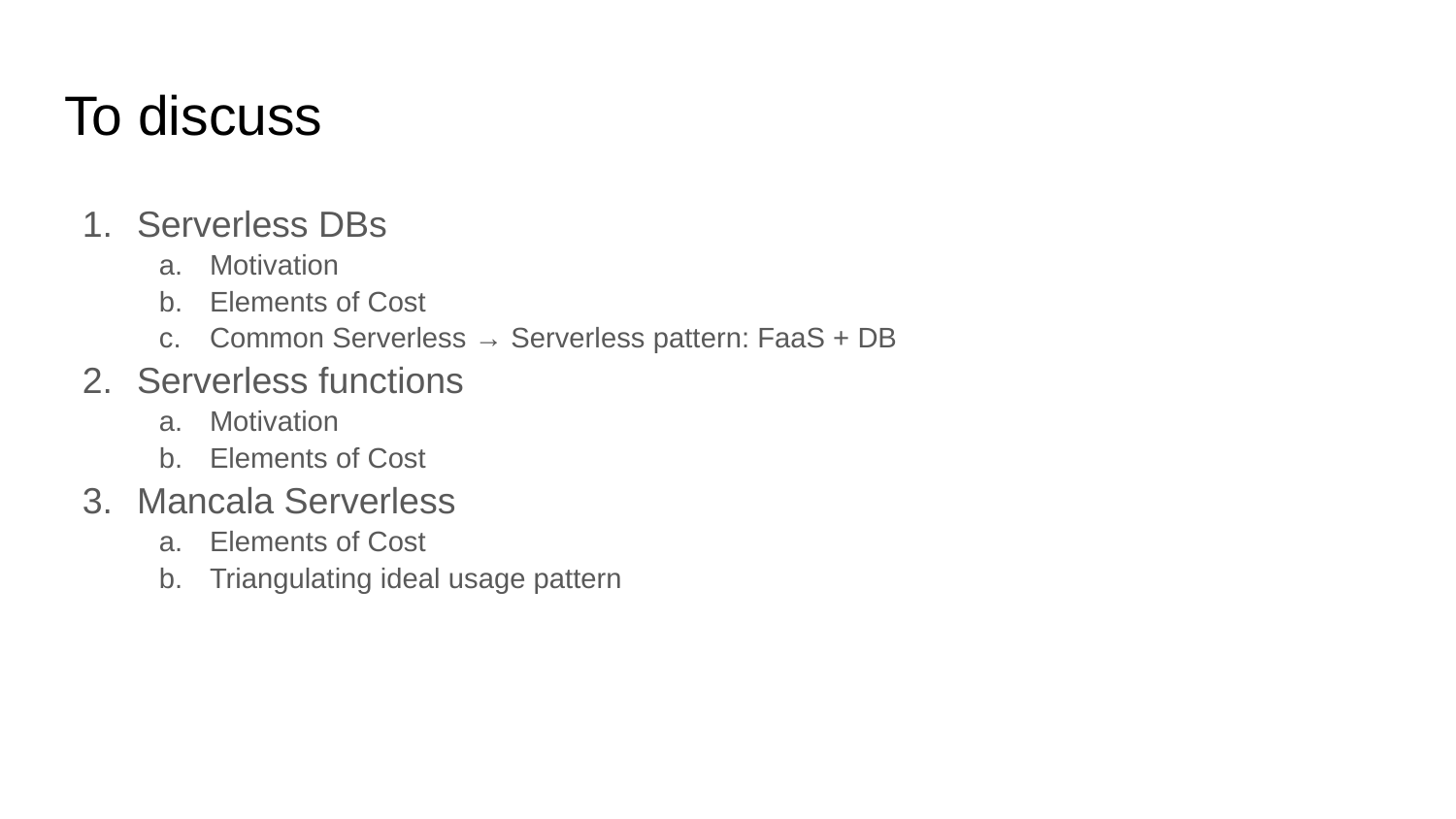

# To discuss
Serverless DBs
Motivation
Elements of Cost
Common Serverless → Serverless pattern: FaaS + DB
Serverless functions
Motivation
Elements of Cost
Mancala Serverless
Elements of Cost
Triangulating ideal usage pattern